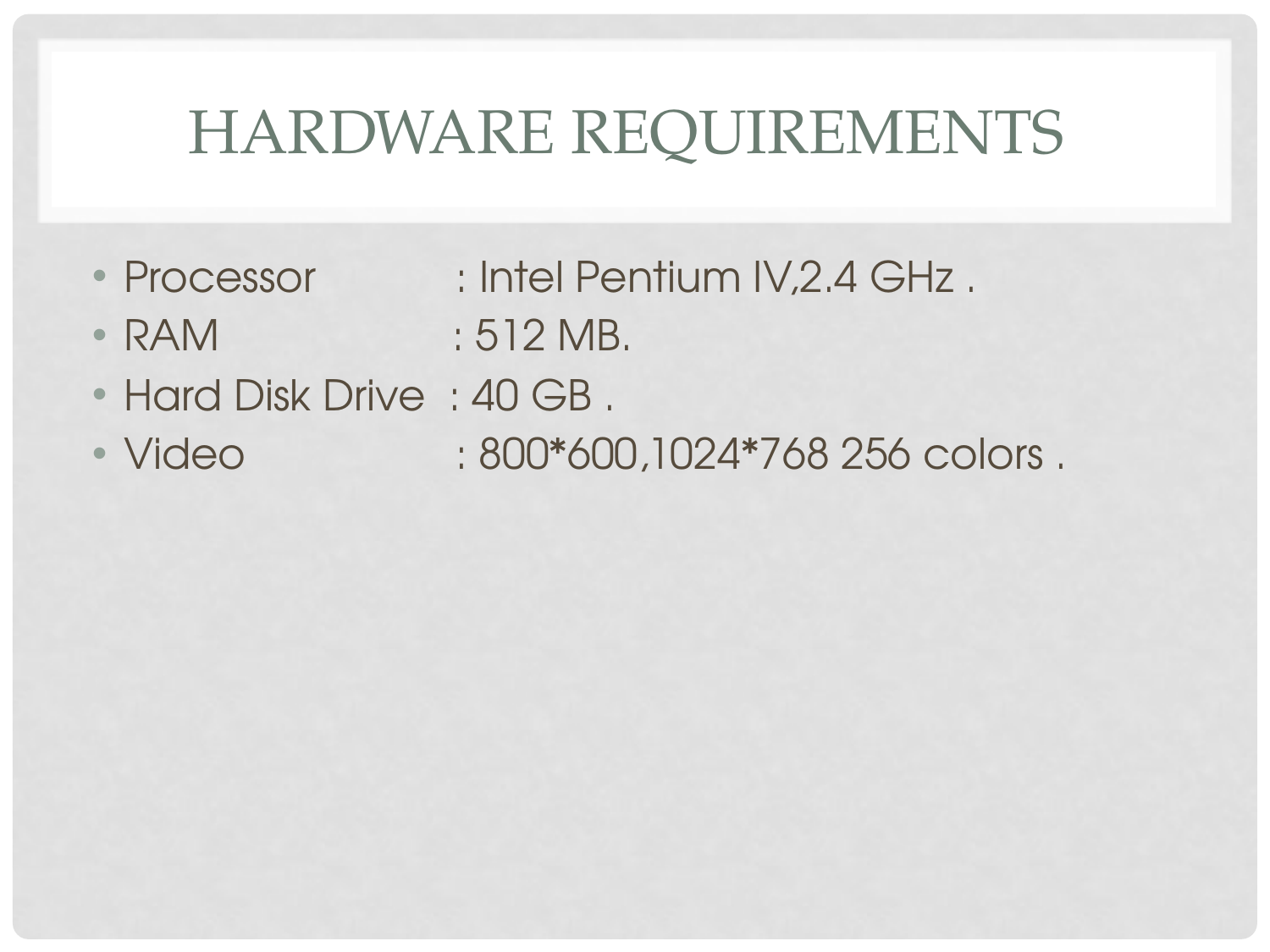

# Hardware requirements
Processor            : Intel Pentium IV,2.4 GHz .
RAM                    : 512 MB.
Hard Disk Drive  : 40 GB .
Video                  : 800*600,1024*768 256 colors .